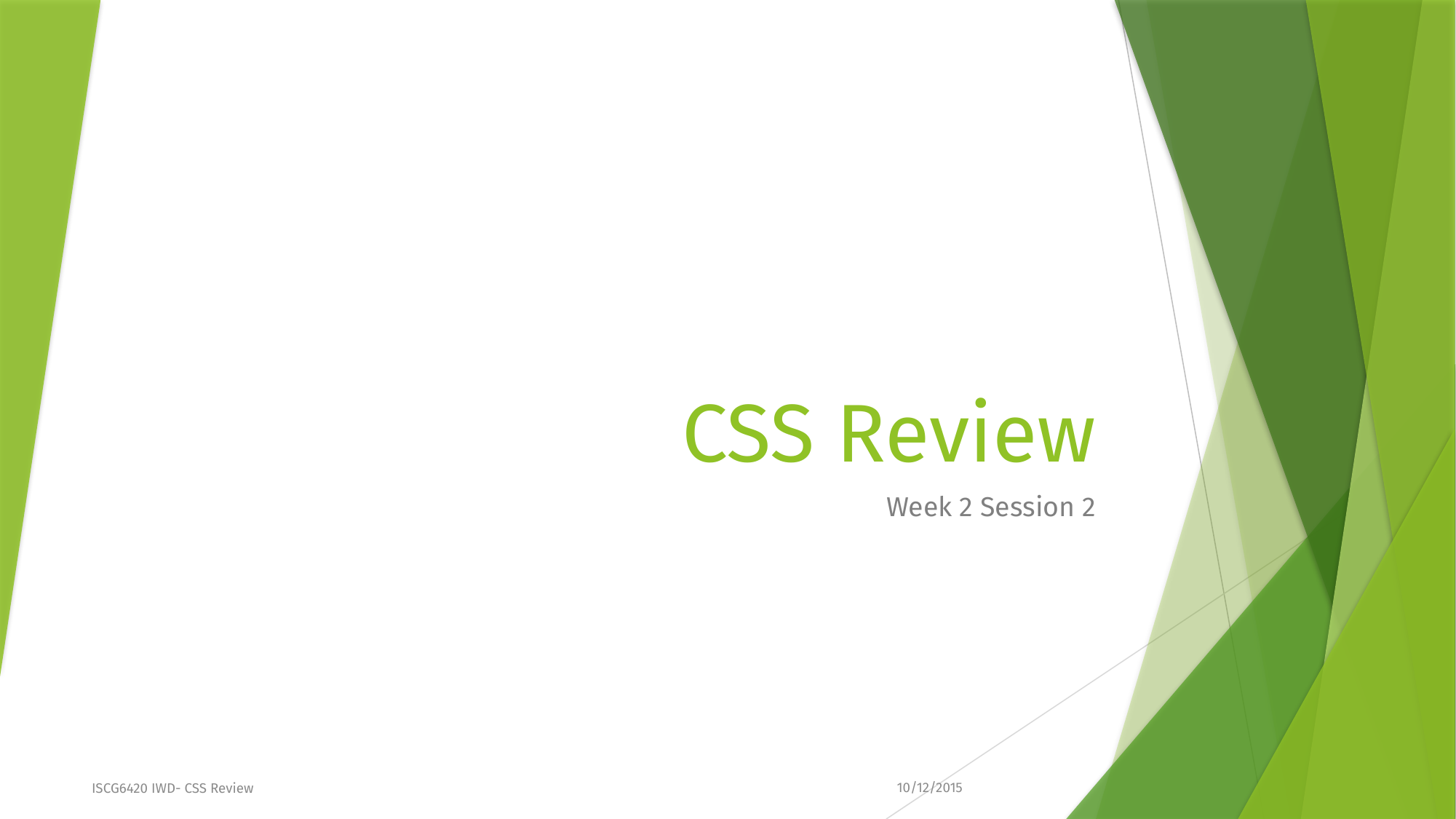

# CSS Review
Week 2 Session 2
10/12/2015
ISCG6420 IWD- CSS Review